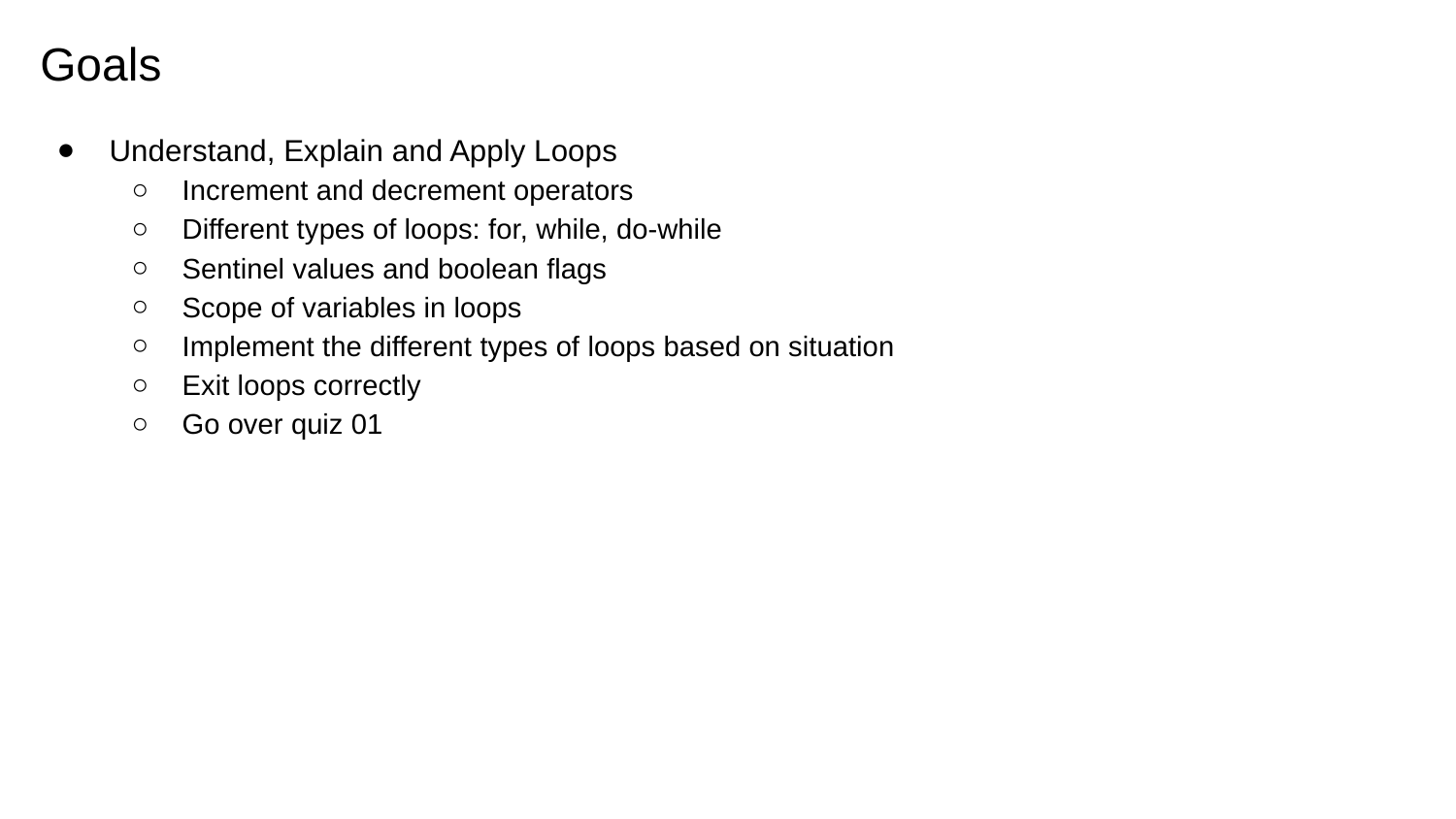

# Goals
Understand, Explain and Apply Loops
Increment and decrement operators
Different types of loops: for, while, do-while
Sentinel values and boolean flags
Scope of variables in loops
Implement the different types of loops based on situation
Exit loops correctly
Go over quiz 01